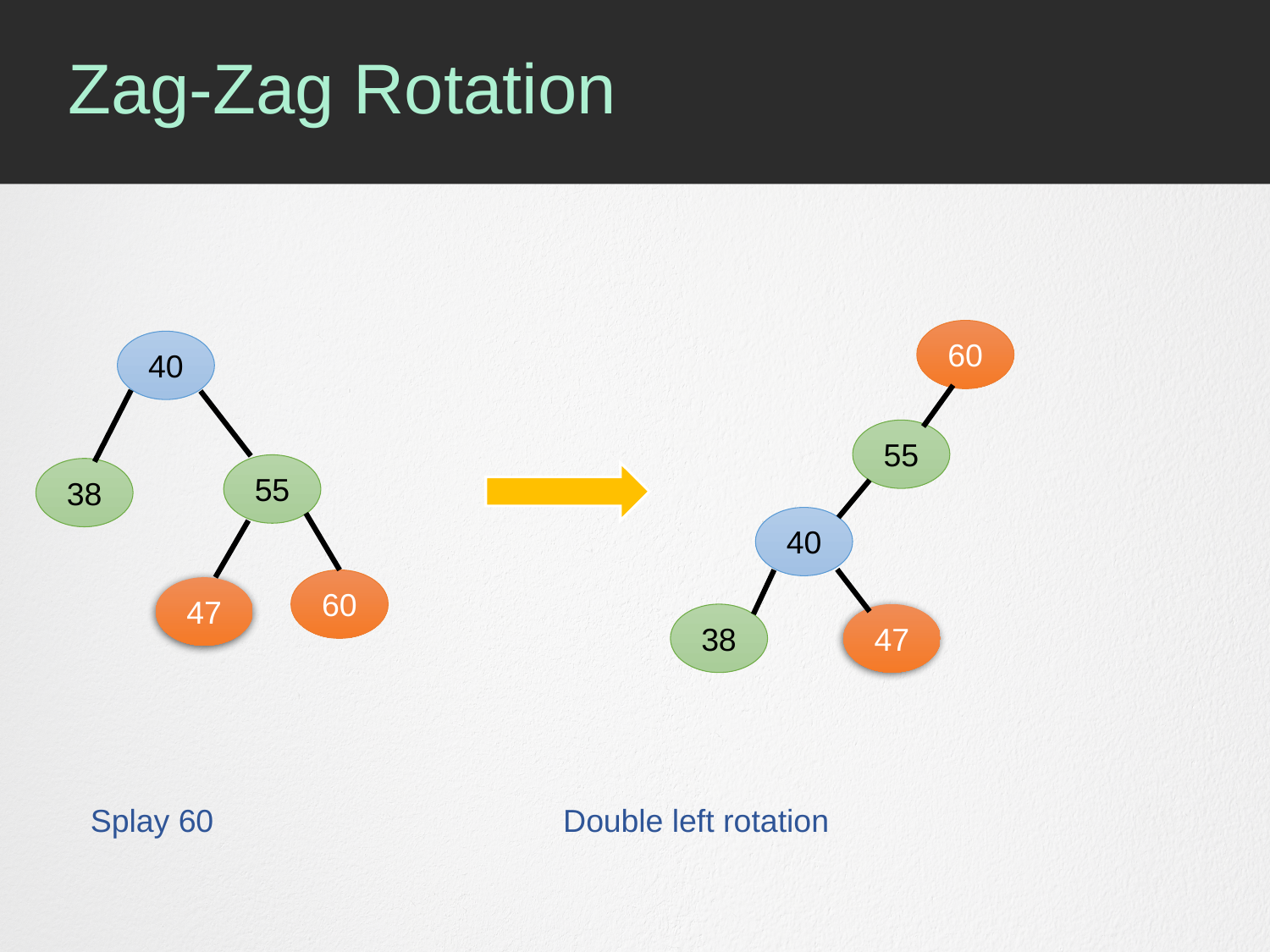

# Zag-Zag Rotation
60
40
55
55
38

40
60
47
38
47
Splay 60
Double left rotation